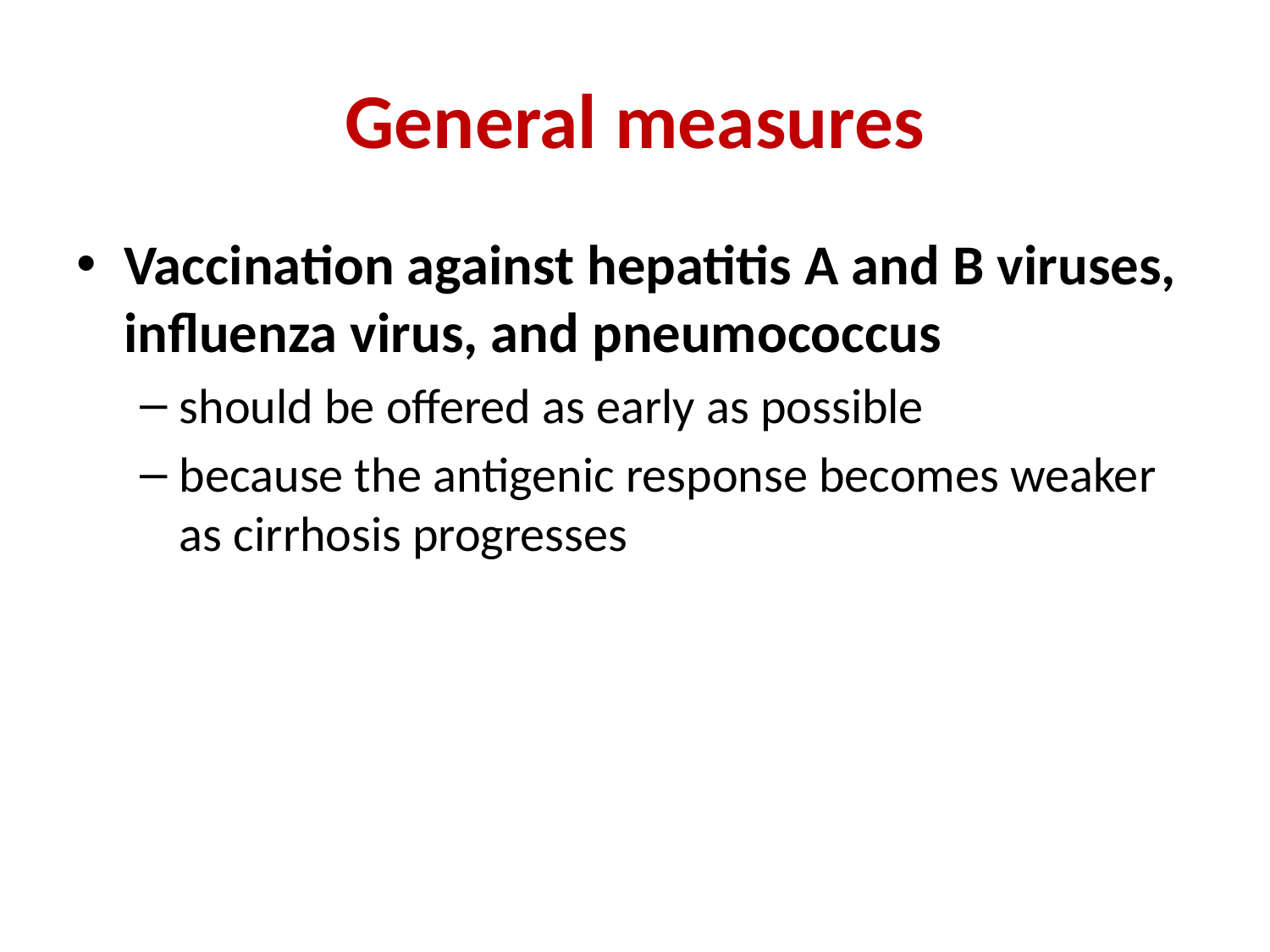

# General measures
Vaccination against hepatitis A and B viruses, influenza virus, and pneumococcus
should be offered as early as possible
because the antigenic response becomes weaker as cirrhosis progresses